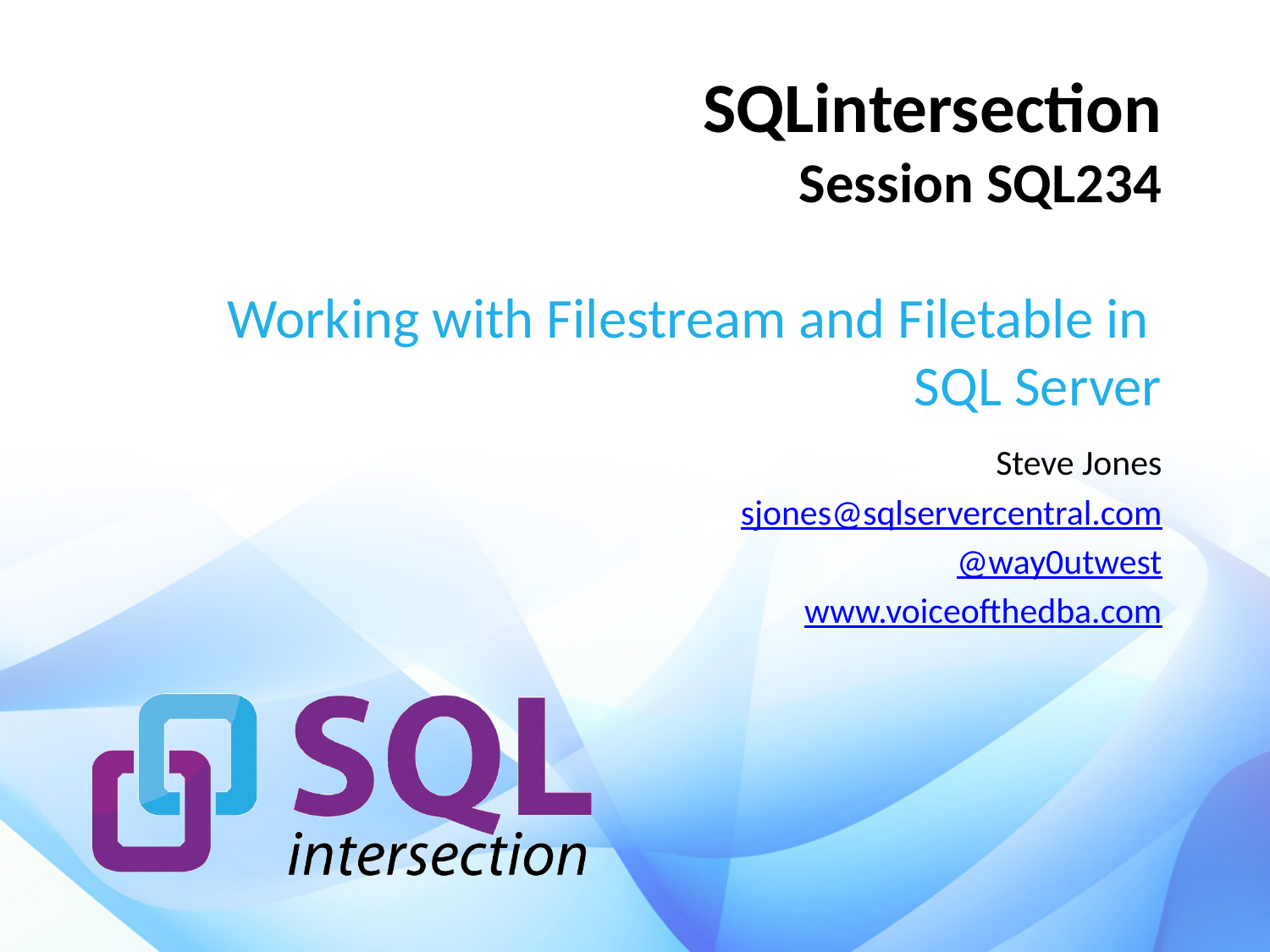

# SQLintersection Session SQL234 Working with Filestream and Filetable in SQL Server
Steve Jones
sjones@sqlservercentral.com
@way0utwest
www.voiceofthedba.com